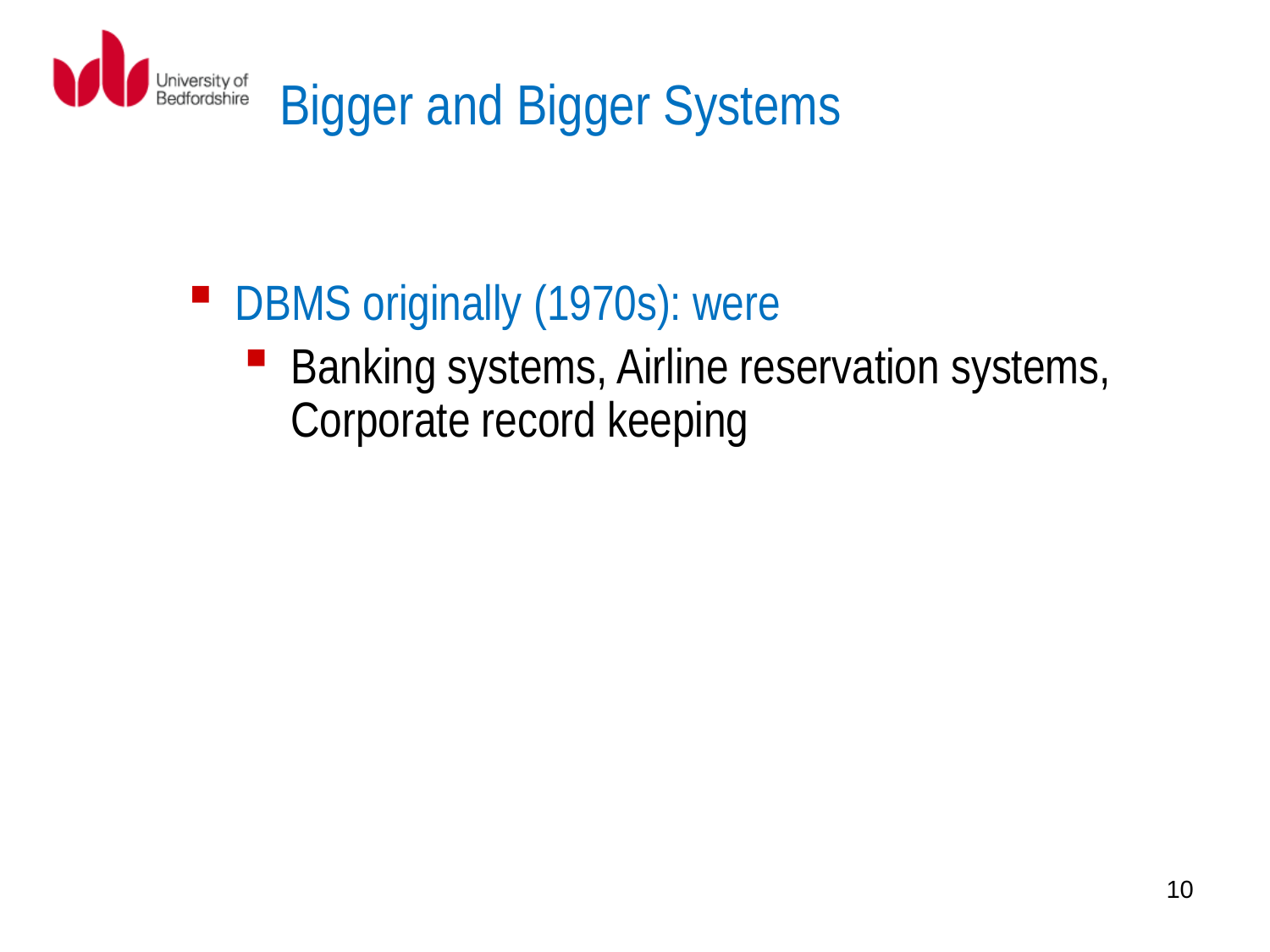

# Bigger and Bigger Systems
DBMS originally (1970s): were
Banking systems, Airline reservation systems, Corporate record keeping
10